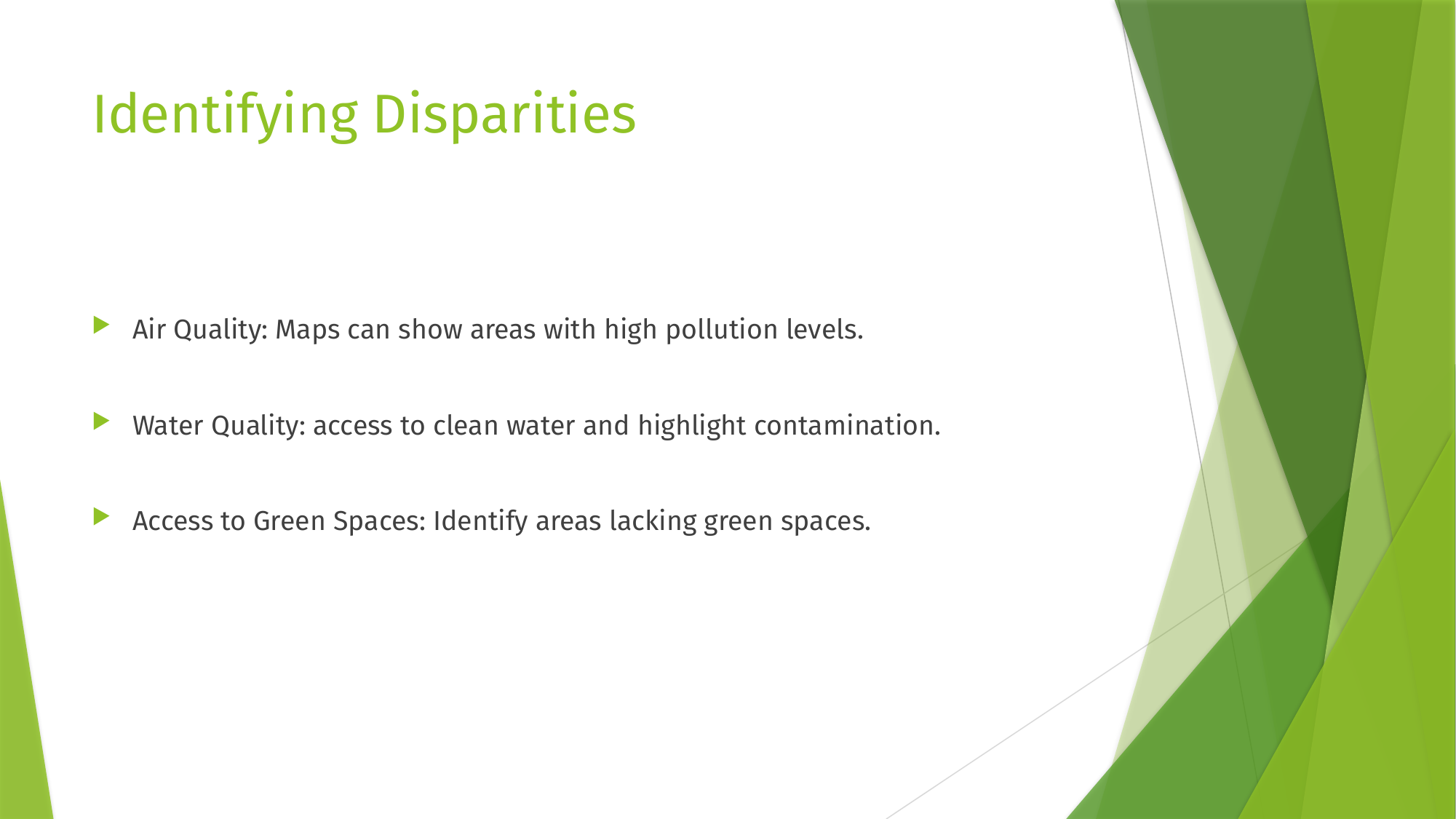

# Identifying Disparities

Air Quality: Maps can show areas with high pollution levels.

Water Quality: access to clean water and highlight contamination.

Access to Green Spaces: Identify areas lacking green spaces.